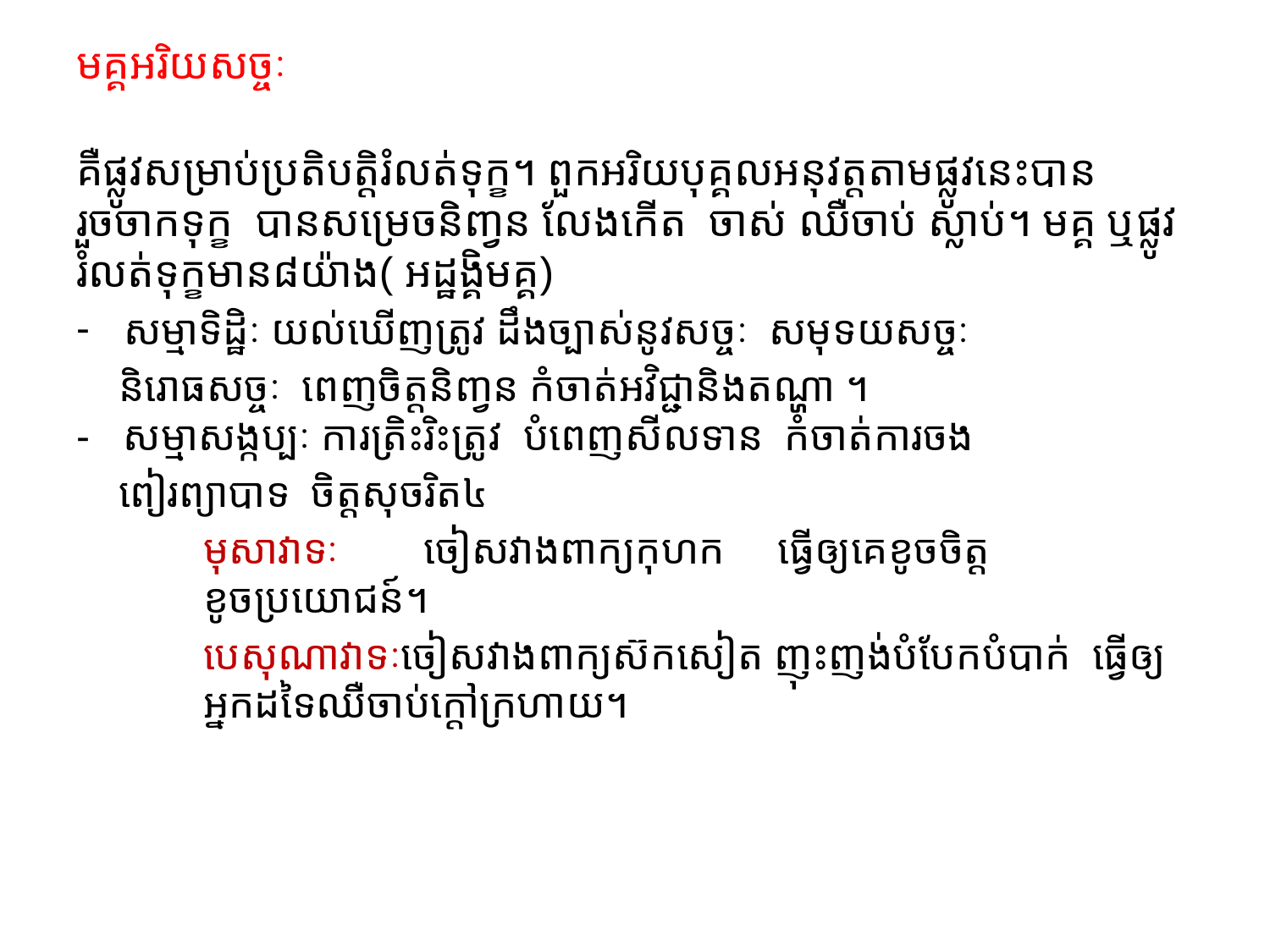

# មគ្គអរិយសច្ចៈ
គឺផ្លូវសម្រាប់ប្រតិបត្តិរំលត់ទុក្ខ។ ពួកអរិយបុគ្គលអនុវត្តតាមផ្លូវនេះបានរួចចាកទុក្ខ  បានសម្រេចនិញ្វន លែងកើត  ចាស់ ឈឺចាប់ ស្លាប់។ មគ្គ ឬផ្លូវរំលត់ទុក្ខមាន៨យ៉ាង( អដ្ឋង្គិមគ្គ)
សម្មាទិដ្ឋិៈ យល់ឃើញត្រូវ ដឹងច្បាស់នូវសច្ចៈ  សមុទយសច្ចៈ
    និរោធសច្ចៈ  ពេញចិត្តនិញ្វន កំចាត់អវិជ្ជានិងតណ្ហា ។
-   សម្មាសង្កប្បៈ ការត្រិះរិះត្រូវ  បំពេញសីលទាន  កំចាត់ការចង
    ពៀរព្យាបាទ  ចិត្តសុចរិត៤
មុសាវាទៈ        ចៀសវាងពាក្យកុហក     ធ្វើឲ្យគេខូចចិត្ត   ខូចប្រយោជន៍។
បេសុណាវាទៈចៀសវាងពាក្យស៊កសៀត ញុះញង់បំបែកបំបាក់  ធ្វើឲ្យអ្នកដទៃឈឺចាប់ក្តៅក្រហាយ។